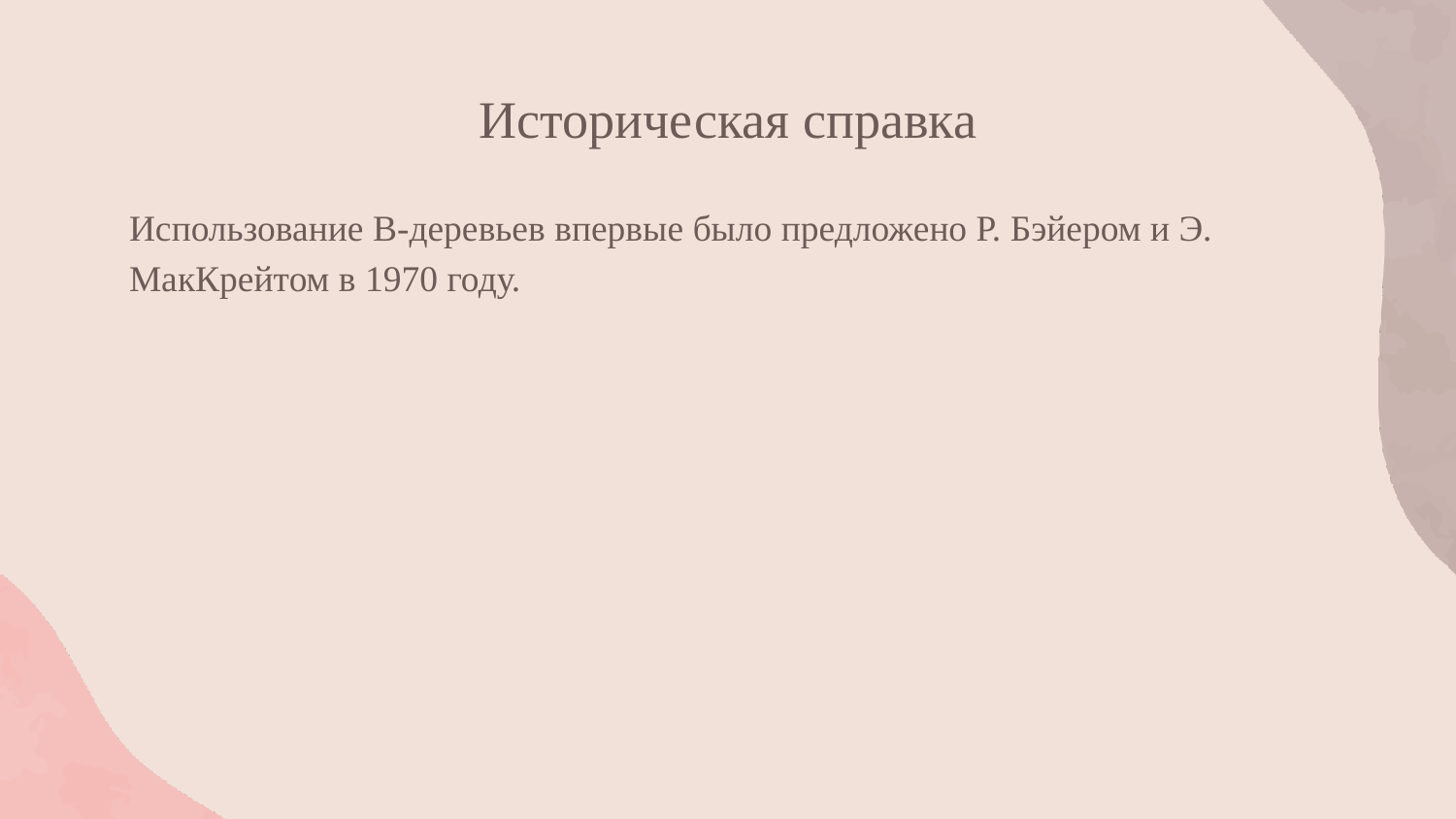

# Историческая справка
Использование B-деревьев впервые было предложено Р. Бэйером и Э. МакКрейтом в 1970 году.